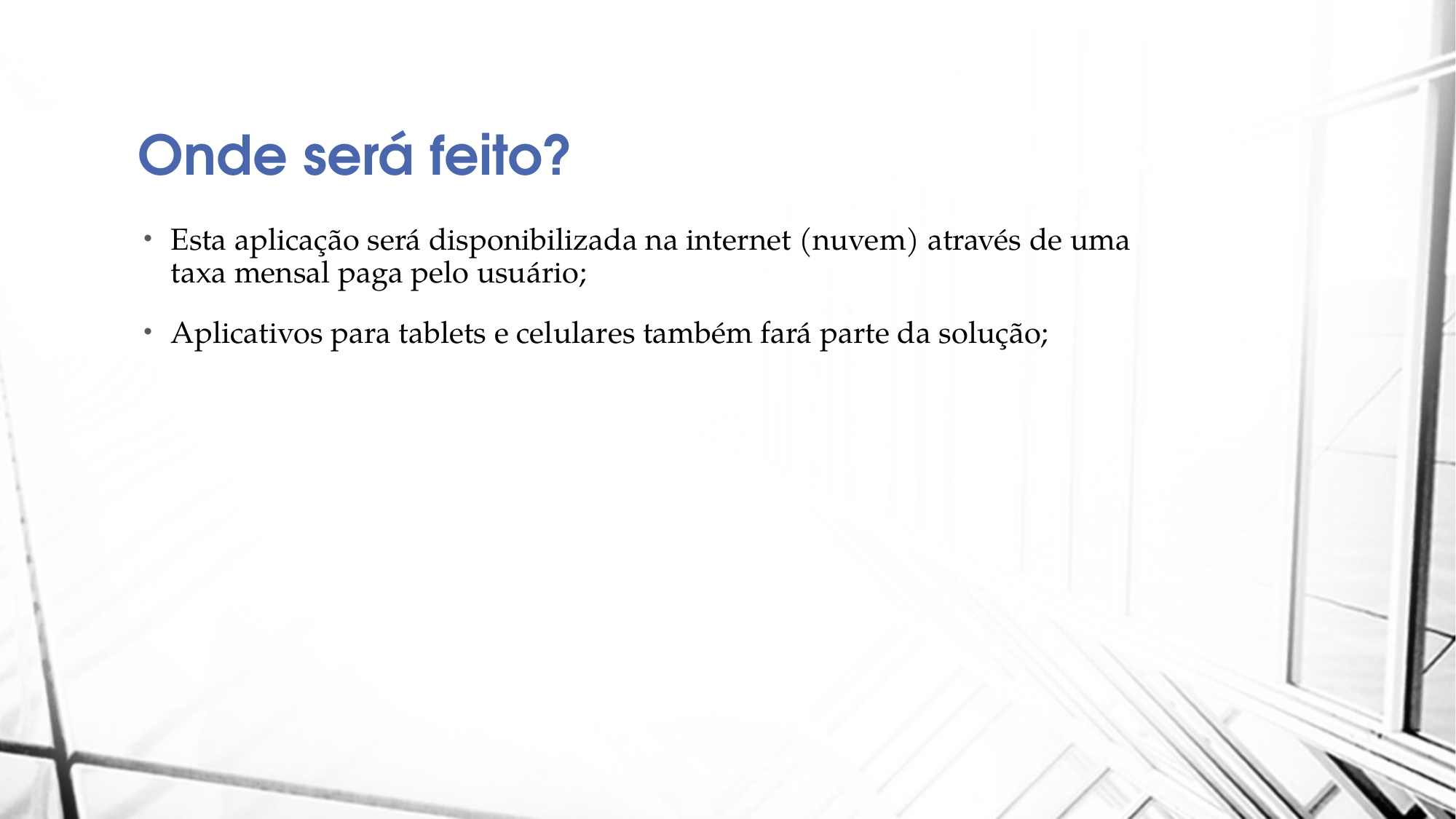

# Onde será feito?
Esta aplicação será disponibilizada na internet (nuvem) através de uma taxa mensal paga pelo usuário;
Aplicativos para tablets e celulares também fará parte da solução;